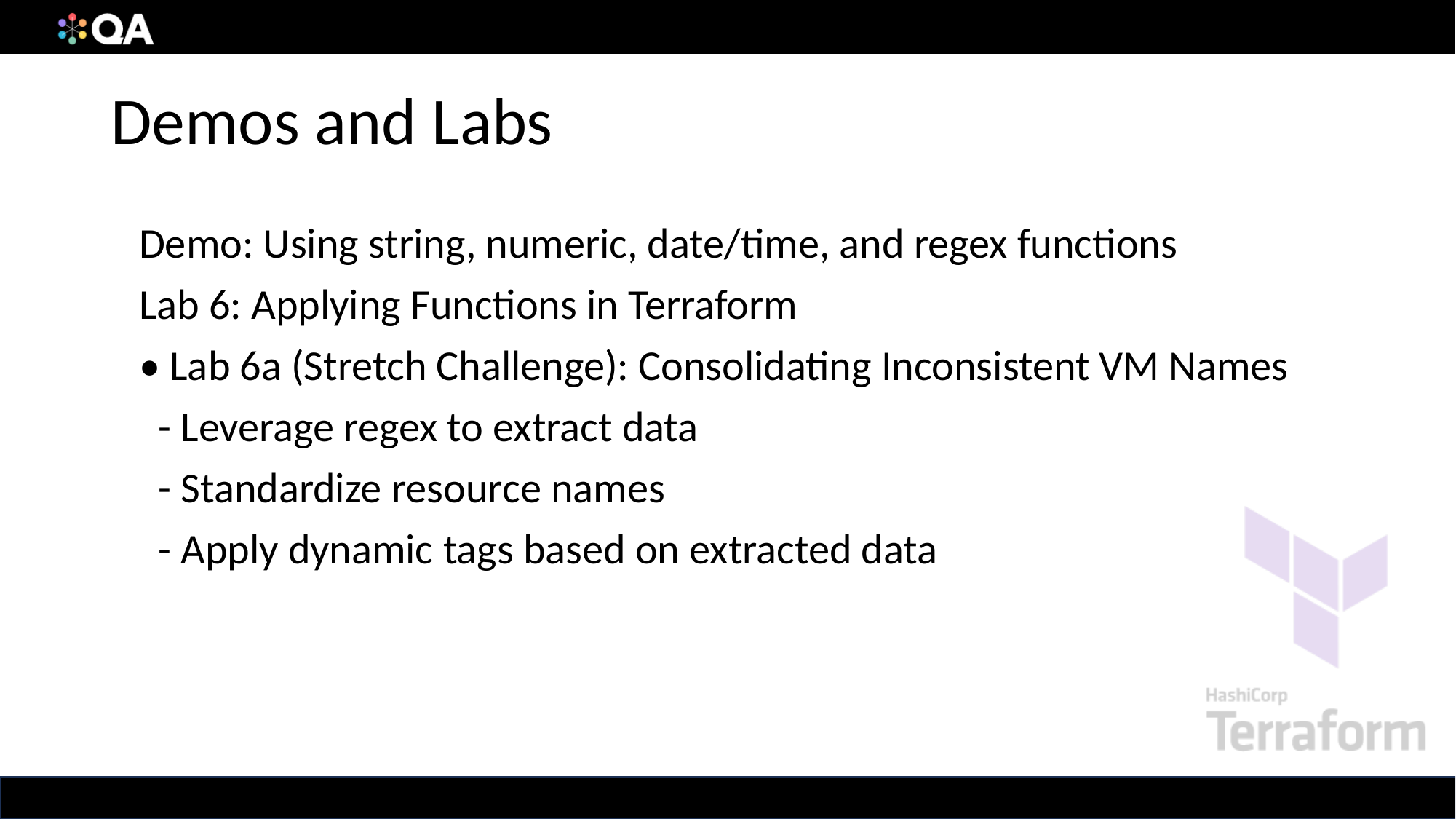

# Demos and Labs
Demo: Using string, numeric, date/time, and regex functions
Lab 6: Applying Functions in Terraform
• Lab 6a (Stretch Challenge): Consolidating Inconsistent VM Names
  - Leverage regex to extract data
  - Standardize resource names
  - Apply dynamic tags based on extracted data